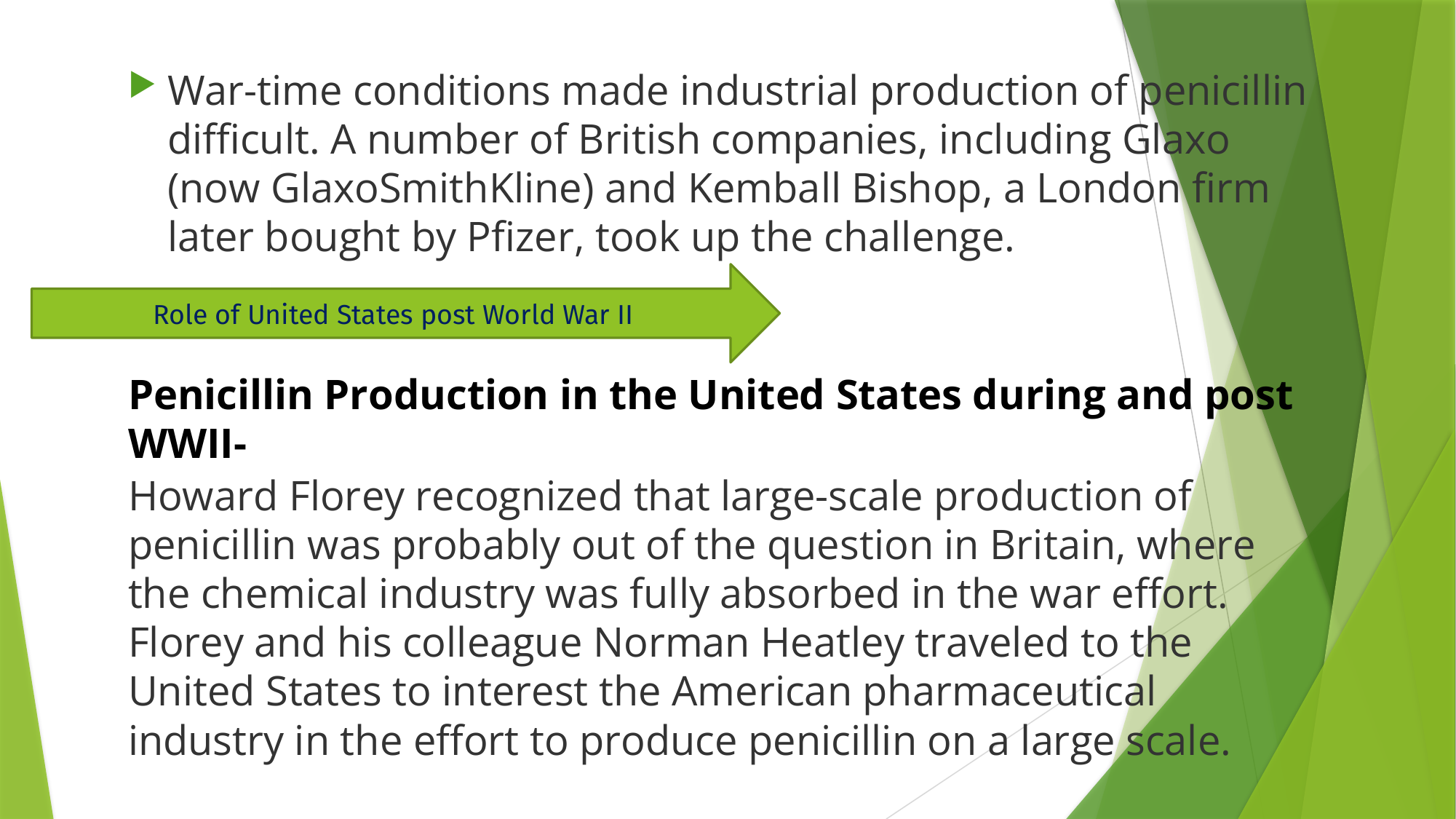

#

War-time conditions made industrial production of penicillin difficult. A number of British companies, including Glaxo (now GlaxoSmithKline) and Kemball Bishop, a London firm later bought by Pfizer, took up the challenge.

Penicillin Production in the United States during and post WWII-
Howard Florey recognized that large-scale production of penicillin was probably out of the question in Britain, where the chemical industry was fully absorbed in the war effort. Florey and his colleague Norman Heatley traveled to the United States to interest the American pharmaceutical industry in the effort to produce penicillin on a large scale.
Role of United States post World War II